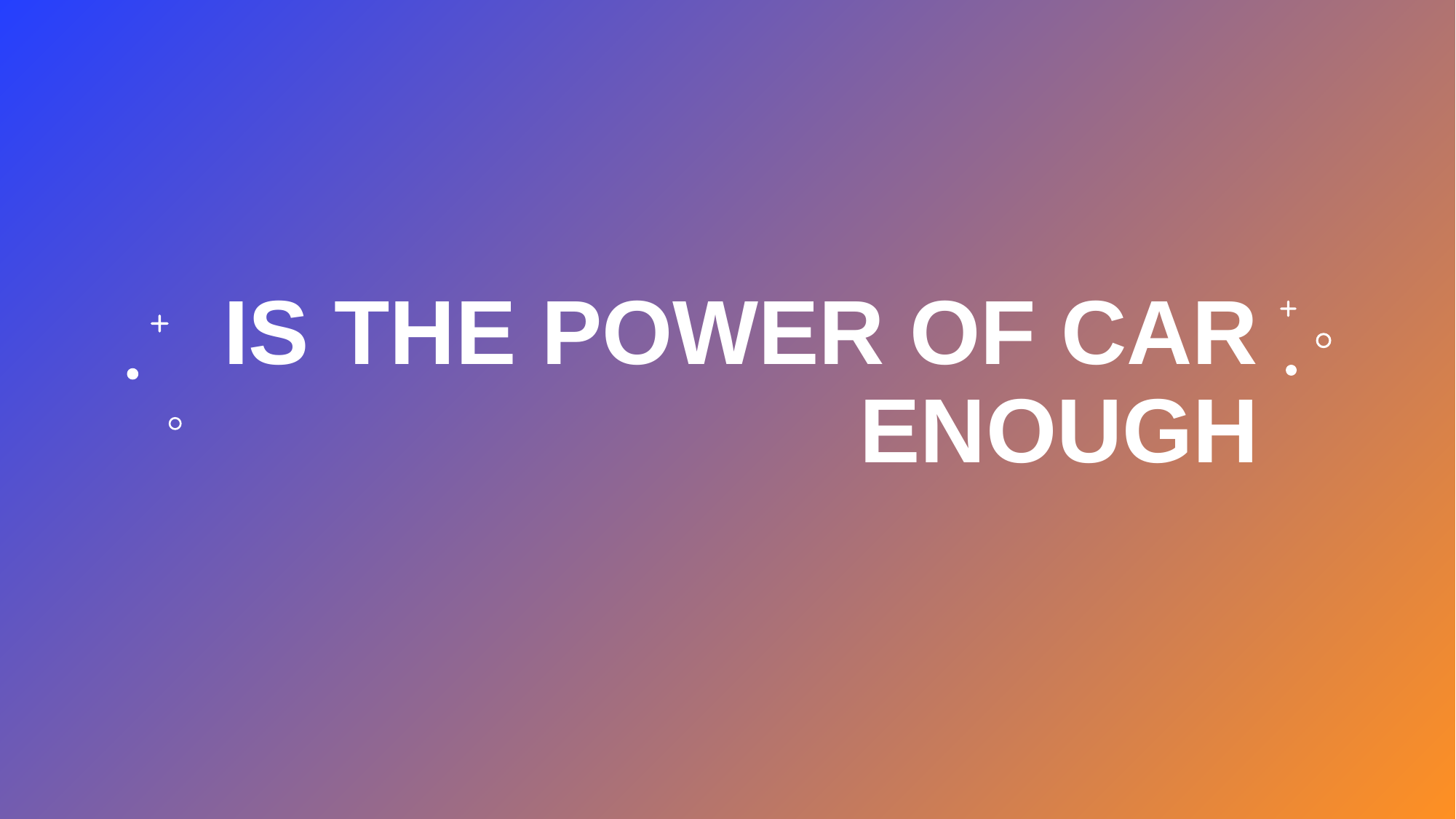

# Is the power of car enough